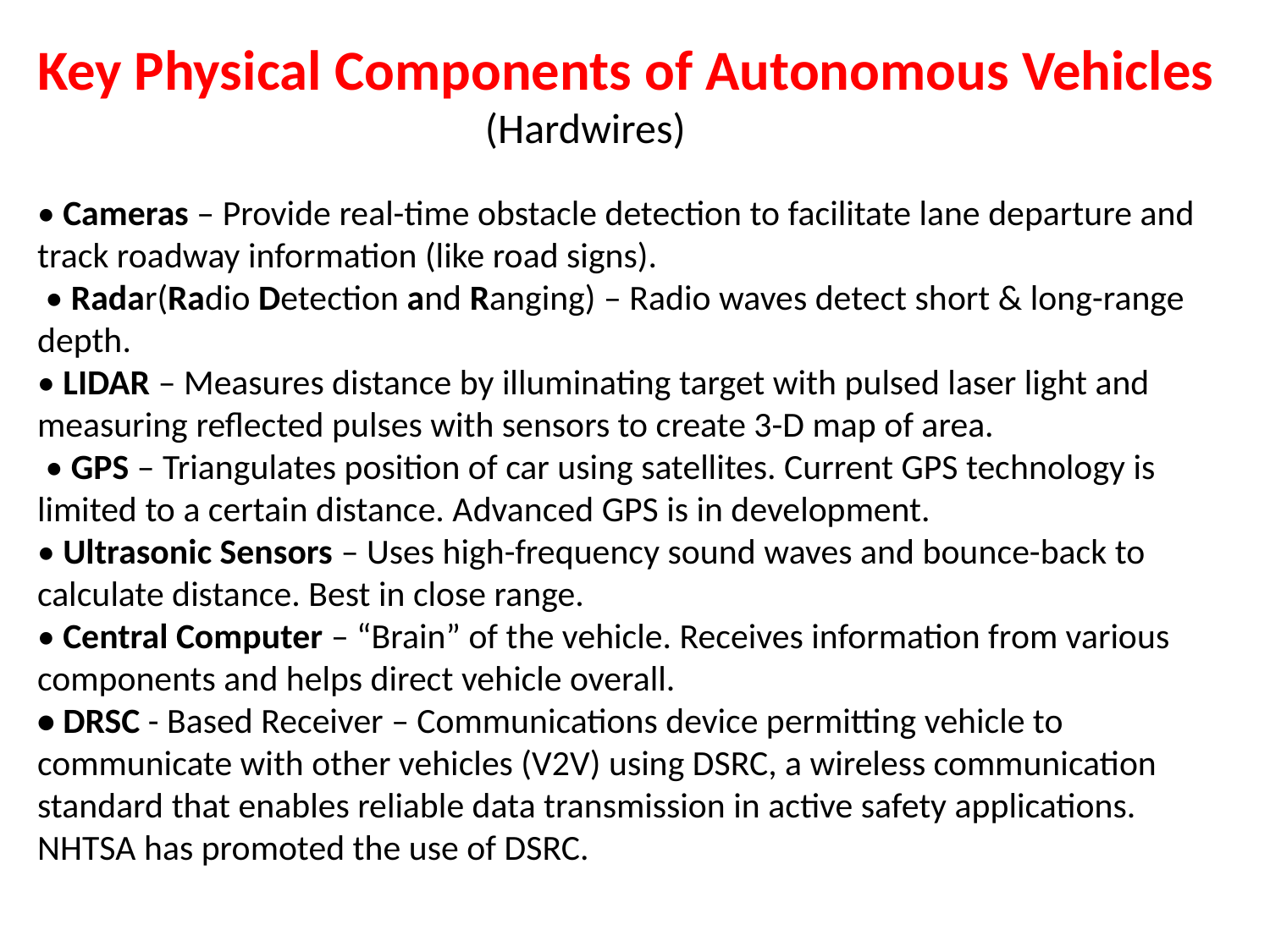

Key Physical Components of Autonomous Vehicles
                                               (Hardwires)

• Cameras – Provide real-time obstacle detection to facilitate lane departure and track roadway information (like road signs).
 • Radar(Radio Detection and Ranging) – Radio waves detect short & long-range depth.
• LIDAR – Measures distance by illuminating target with pulsed laser light and measuring reflected pulses with sensors to create 3-D map of area.
 • GPS – Triangulates position of car using satellites. Current GPS technology is limited to a certain distance. Advanced GPS is in development.
• Ultrasonic Sensors – Uses high-frequency sound waves and bounce-back to calculate distance. Best in close range.
• Central Computer – “Brain” of the vehicle. Receives information from various components and helps direct vehicle overall.
• DRSC - Based Receiver – Communications device permitting vehicle to communicate with other vehicles (V2V) using DSRC, a wireless communication standard that enables reliable data transmission in active safety applications. NHTSA has promoted the use of DSRC.